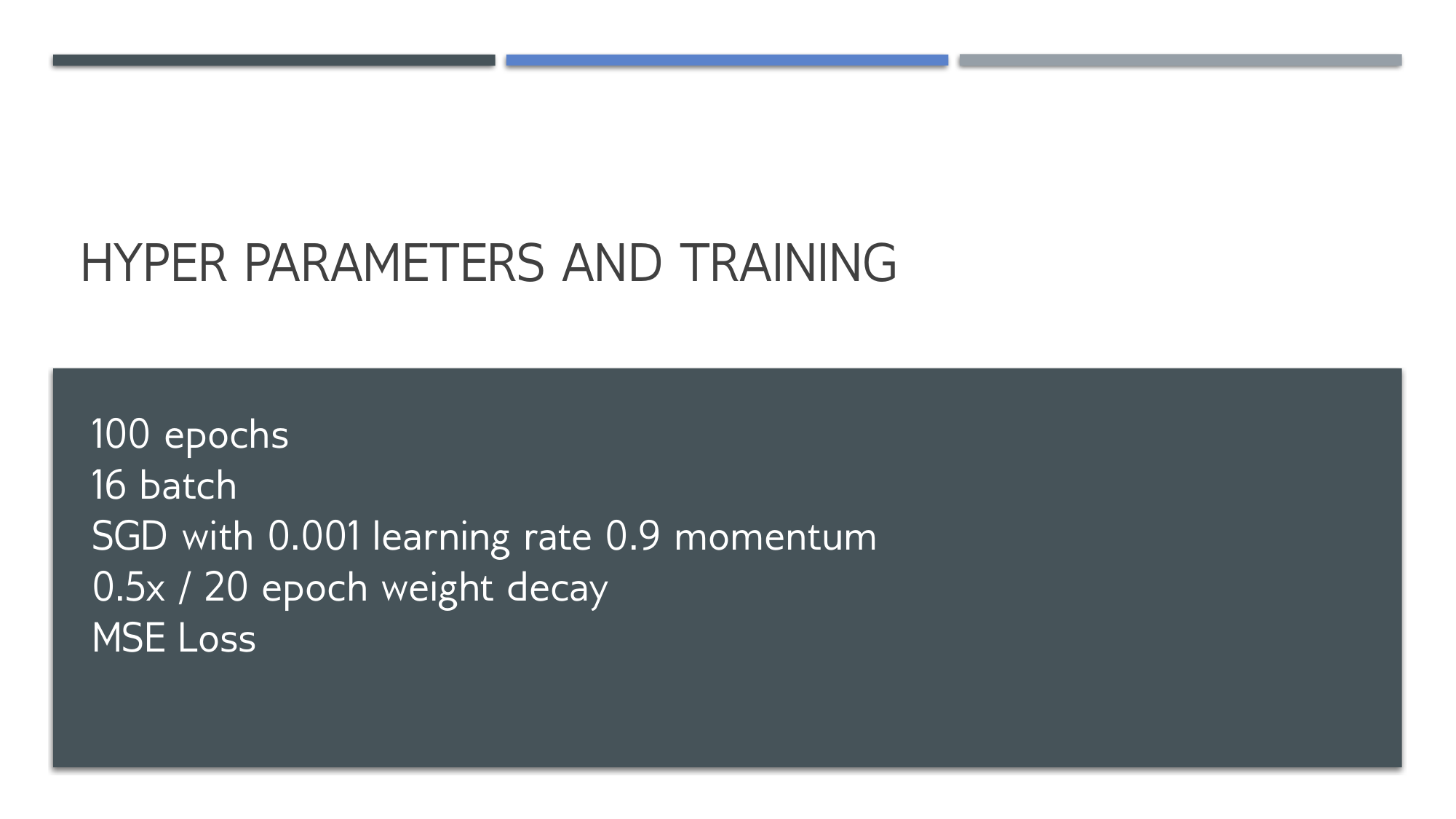

# Hyper Parameters And Training

100 epochs
16 batch
SGD with 0.001 learning rate 0.9 momentum
0.5x / 20 epoch weight decay
MSE Loss